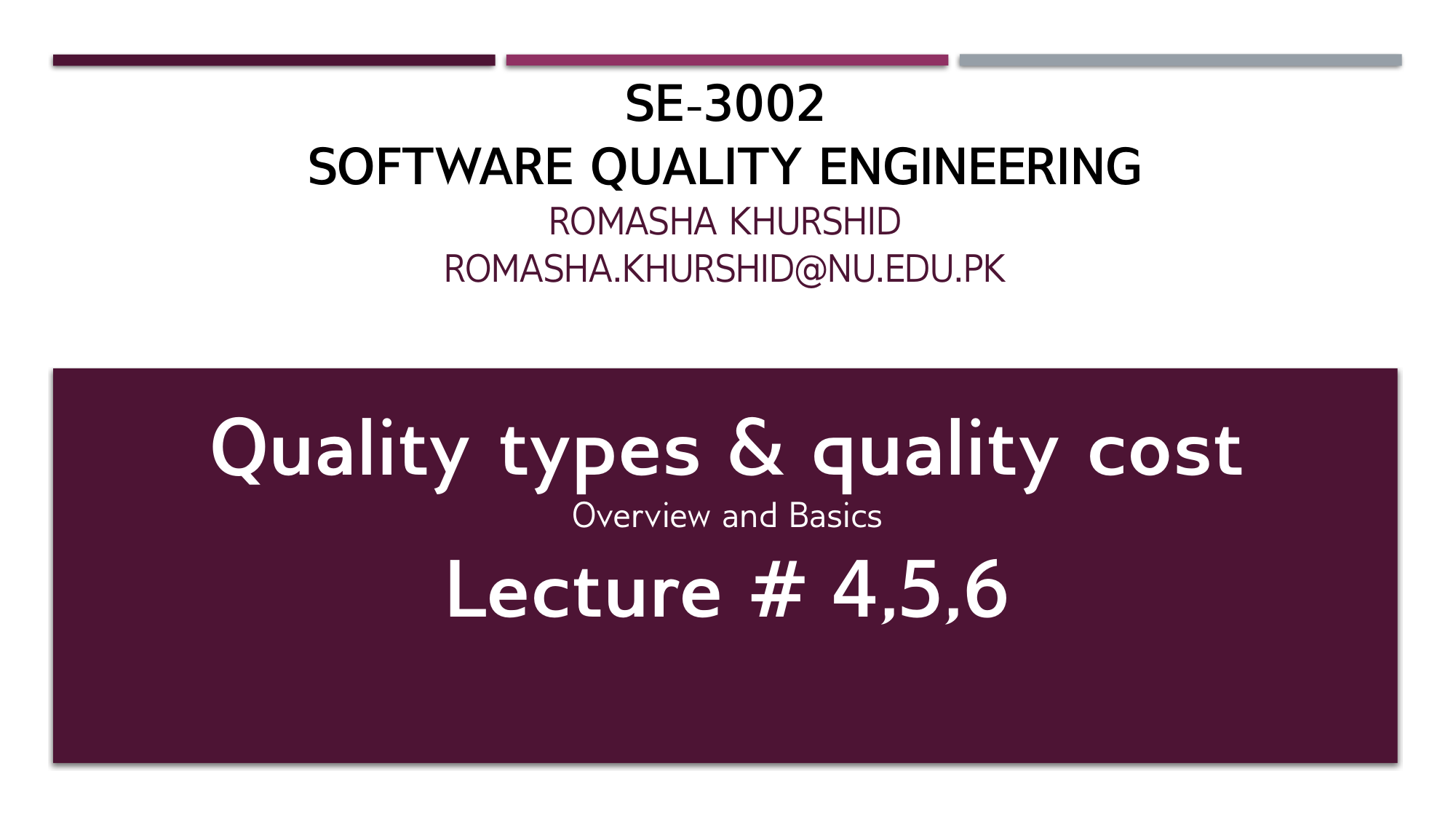

# SE-3002 Software quality engineering Romasha khurshid Romasha.khurshid@nu.edu.pk
Quality types & quality cost
Overview and Basics
Lecture # 4,5,6